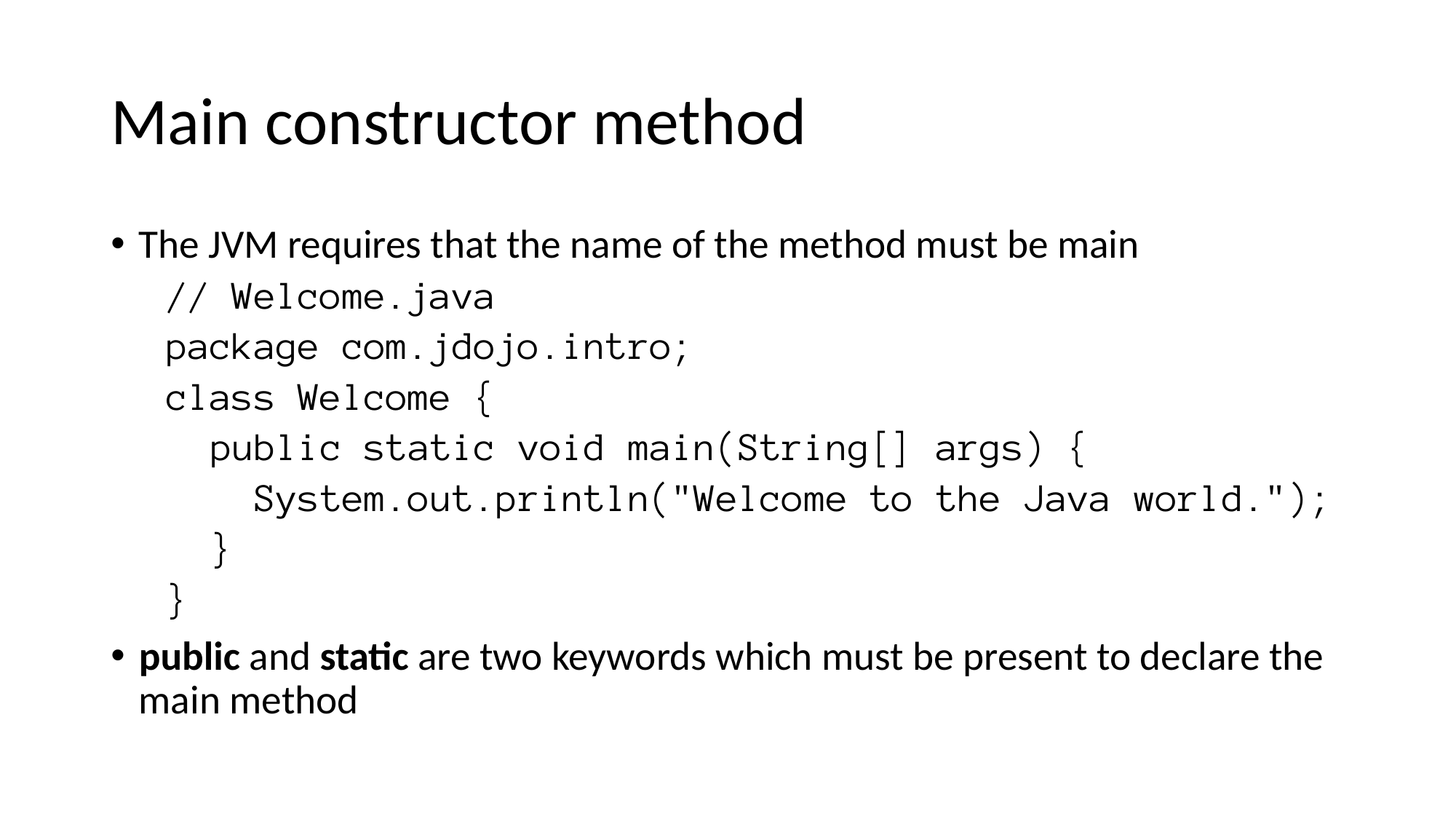

# Main constructor method
The JVM requires that the name of the method must be main
// Welcome.java
package com.jdojo.intro;
class Welcome {
  public static void main(String[] args) {
    System.out.println("Welcome to the Java world.");
  }
}
public and static are two keywords which must be present to declare the main method